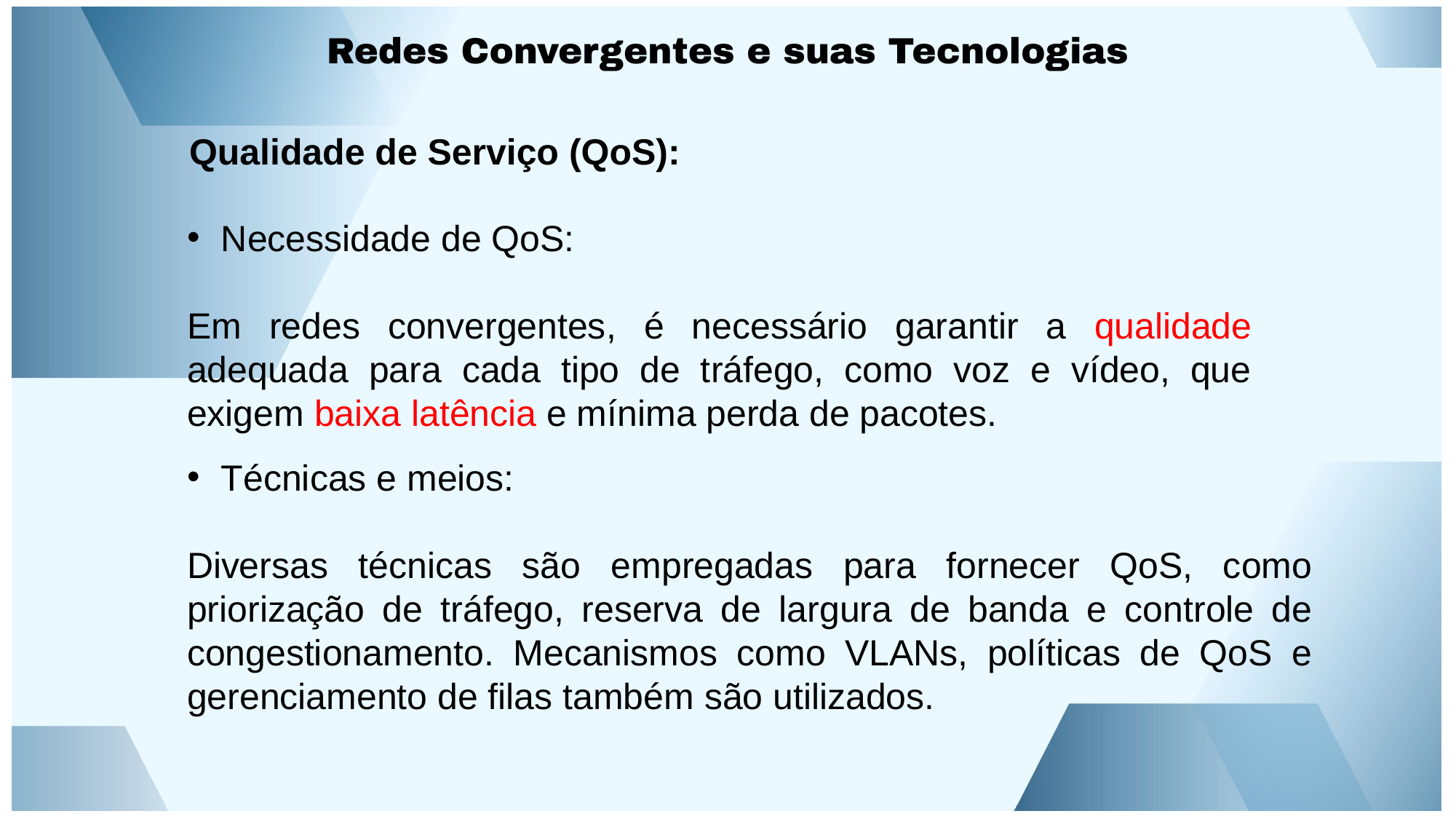

Qualidade de Serviço (QoS):
Necessidade de QoS:

Em redes convergentes, é necessário garantir a qualidade adequada para cada tipo de tráfego, como voz e vídeo, que exigem baixa latência e mínima perda de pacotes.
Técnicas e meios:

Diversas técnicas são empregadas para fornecer QoS, como priorização de tráfego, reserva de largura de banda e controle de congestionamento. Mecanismos como VLANs, políticas de QoS e gerenciamento de filas também são utilizados.